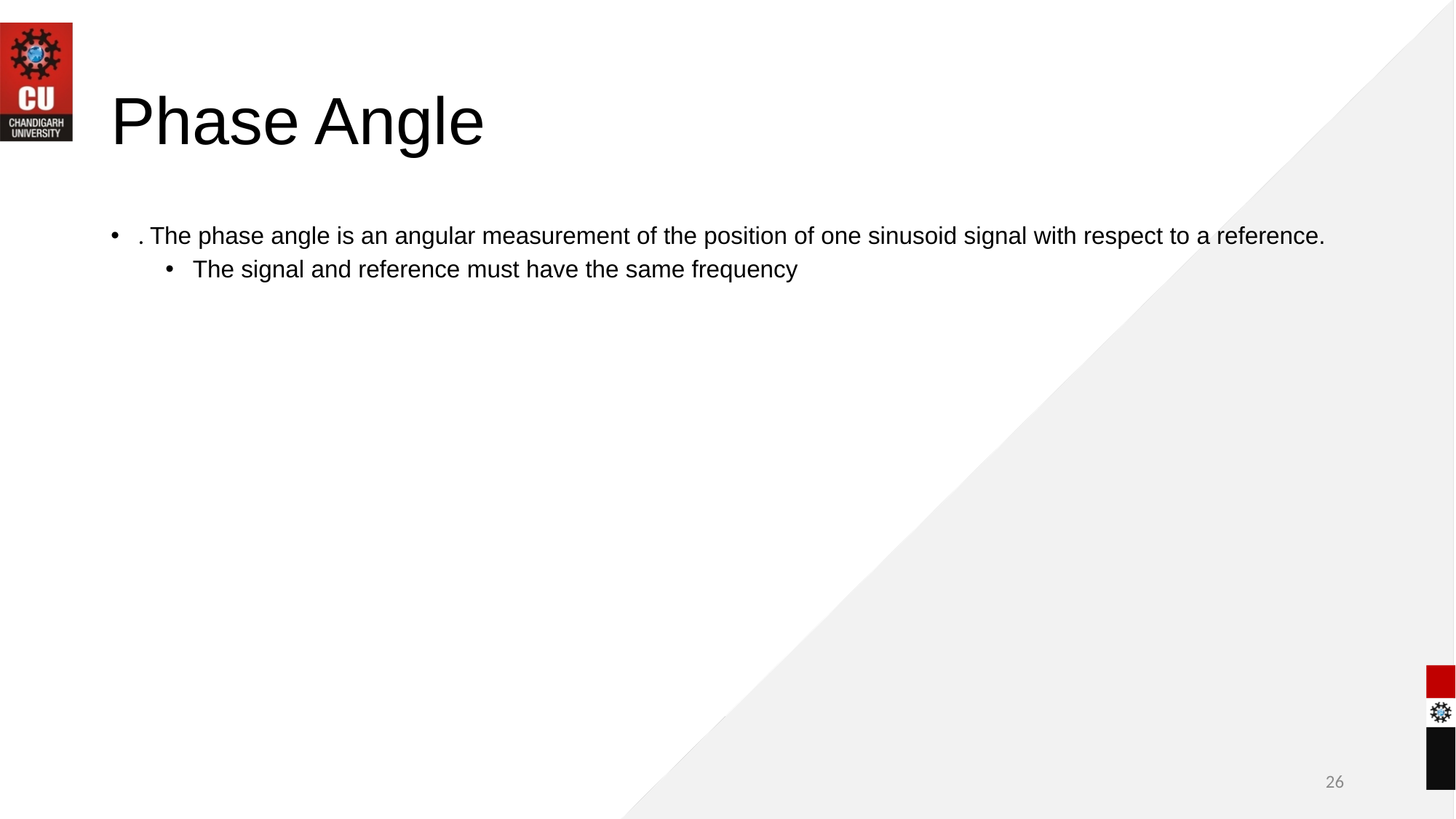

# Phase Angle
. The phase angle is an angular measurement of the position of one sinusoid signal with respect to a reference.
The signal and reference must have the same frequency

26